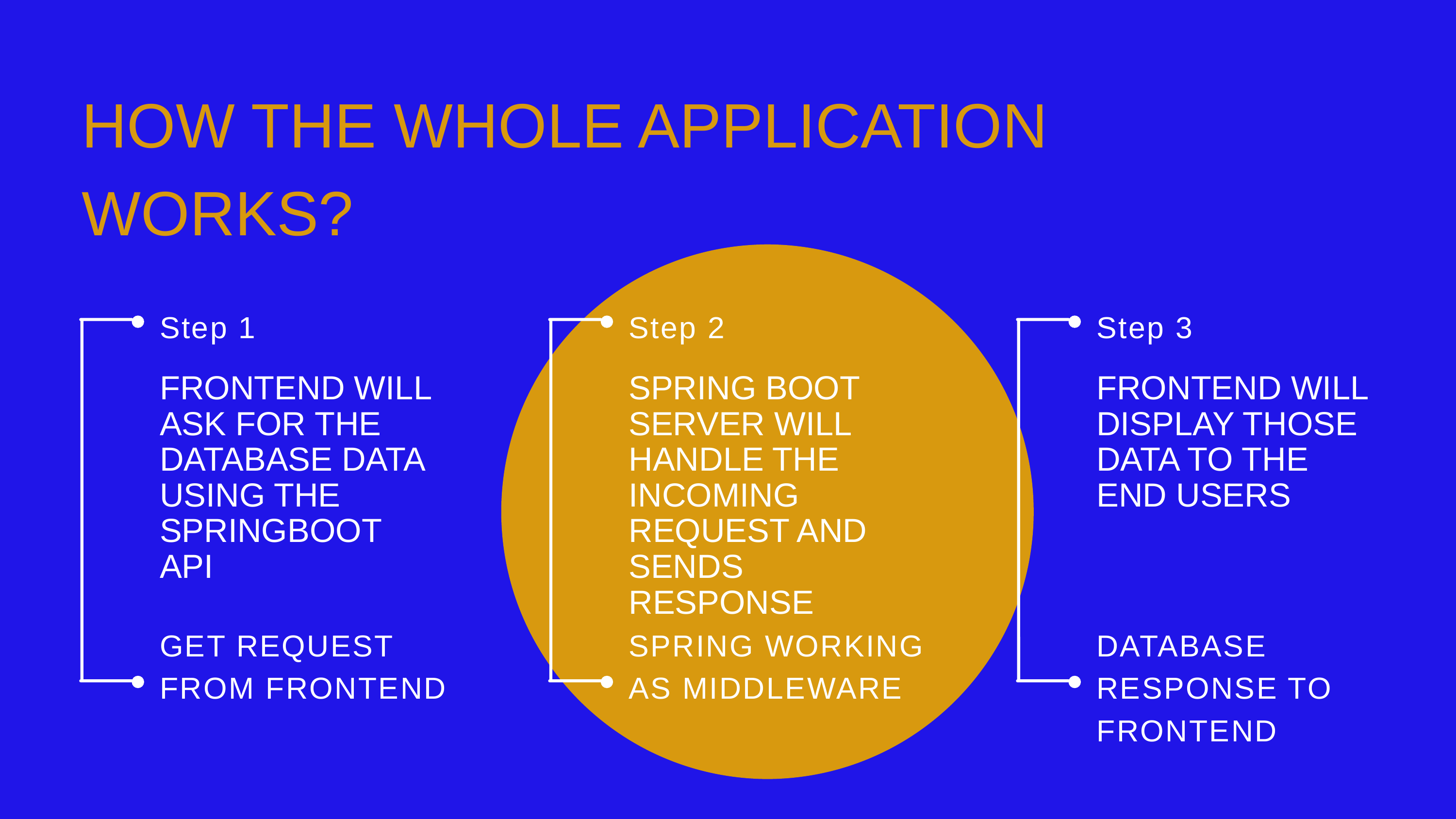

HOW THE WHOLE APPLICATION WORKS?

Step 1
FRONTEND WILL ASK FOR THE DATABASE DATA USING THE SPRINGBOOT API
Step 2
SPRING BOOT SERVER WILL HANDLE THE INCOMING REQUEST AND SENDS RESPONSE
Step 3
FRONTEND WILL DISPLAY THOSE DATA TO THE END USERS

GET REQUEST FROM FRONTEND
SPRING WORKING AS MIDDLEWARE
DATABASE RESPONSE TO FRONTEND